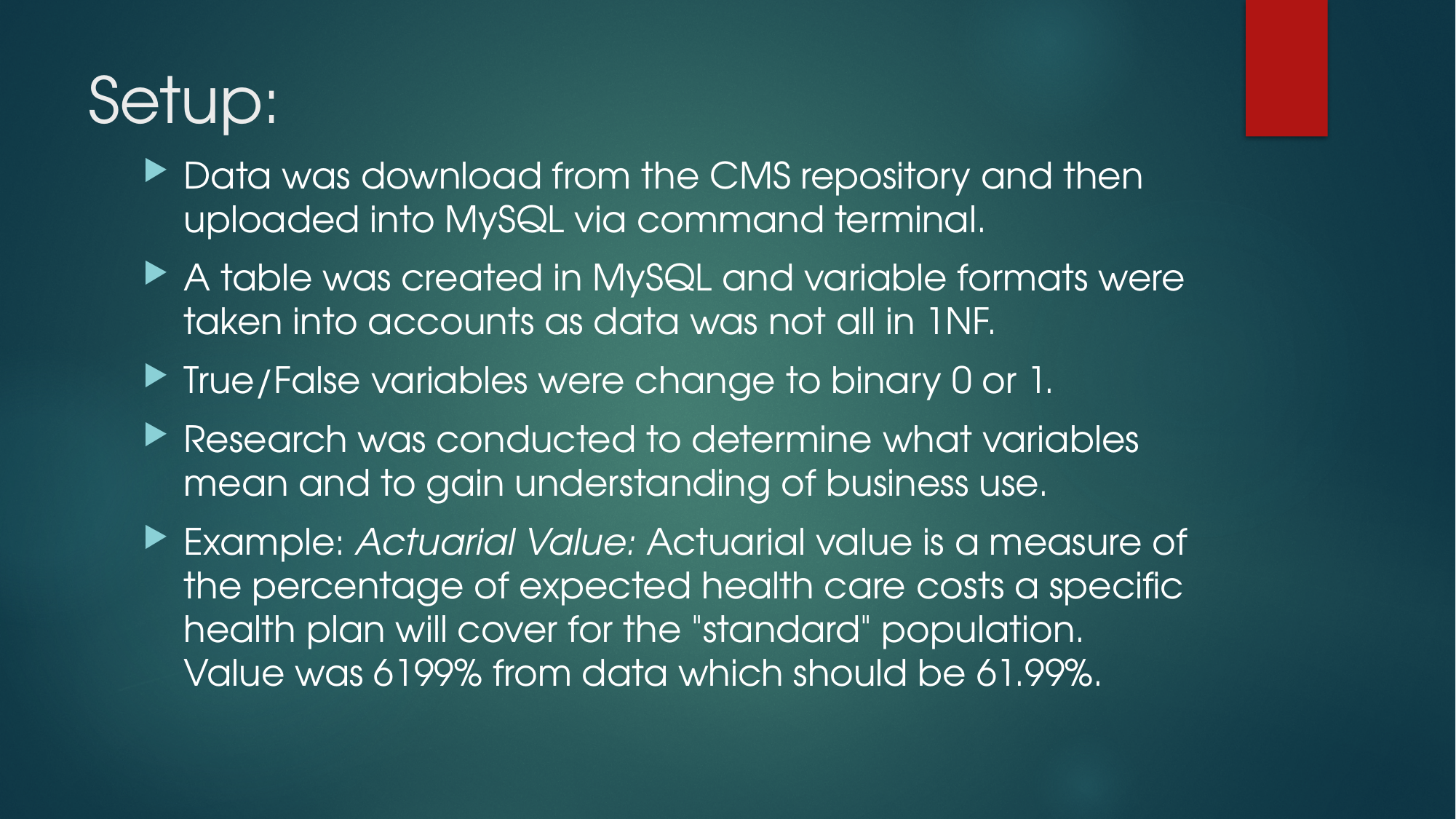

# Setup:
Data was download from the CMS repository and then uploaded into MySQL via command terminal.
A table was created in MySQL and variable formats were taken into accounts as data was not all in 1NF.
True/False variables were change to binary 0 or 1.
Research was conducted to determine what variables mean and to gain understanding of business use.
Example: Actuarial Value: Actuarial value is a measure of the percentage of expected health care costs a specific health plan will cover for the "standard" population. Value was 6199% from data which should be 61.99%.